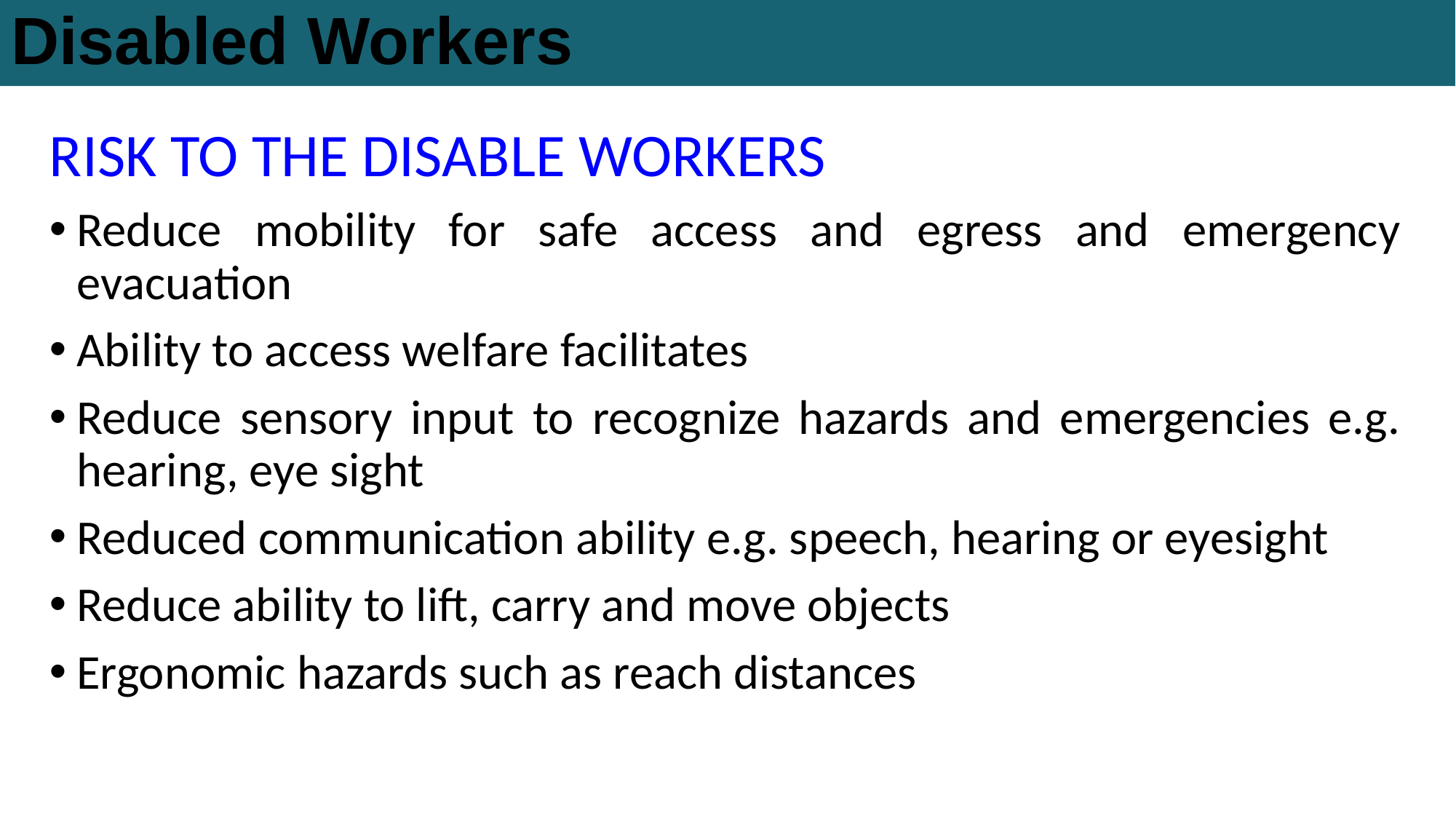

# Disabled Workers
RISK TO THE DISABLE WORKERS
Reduce mobility for safe access and egress and emergency evacuation
Ability to access welfare facilitates
Reduce sensory input to recognize hazards and emergencies e.g. hearing, eye sight
Reduced communication ability e.g. speech, hearing or eyesight
Reduce ability to lift, carry and move objects
Ergonomic hazards such as reach distances